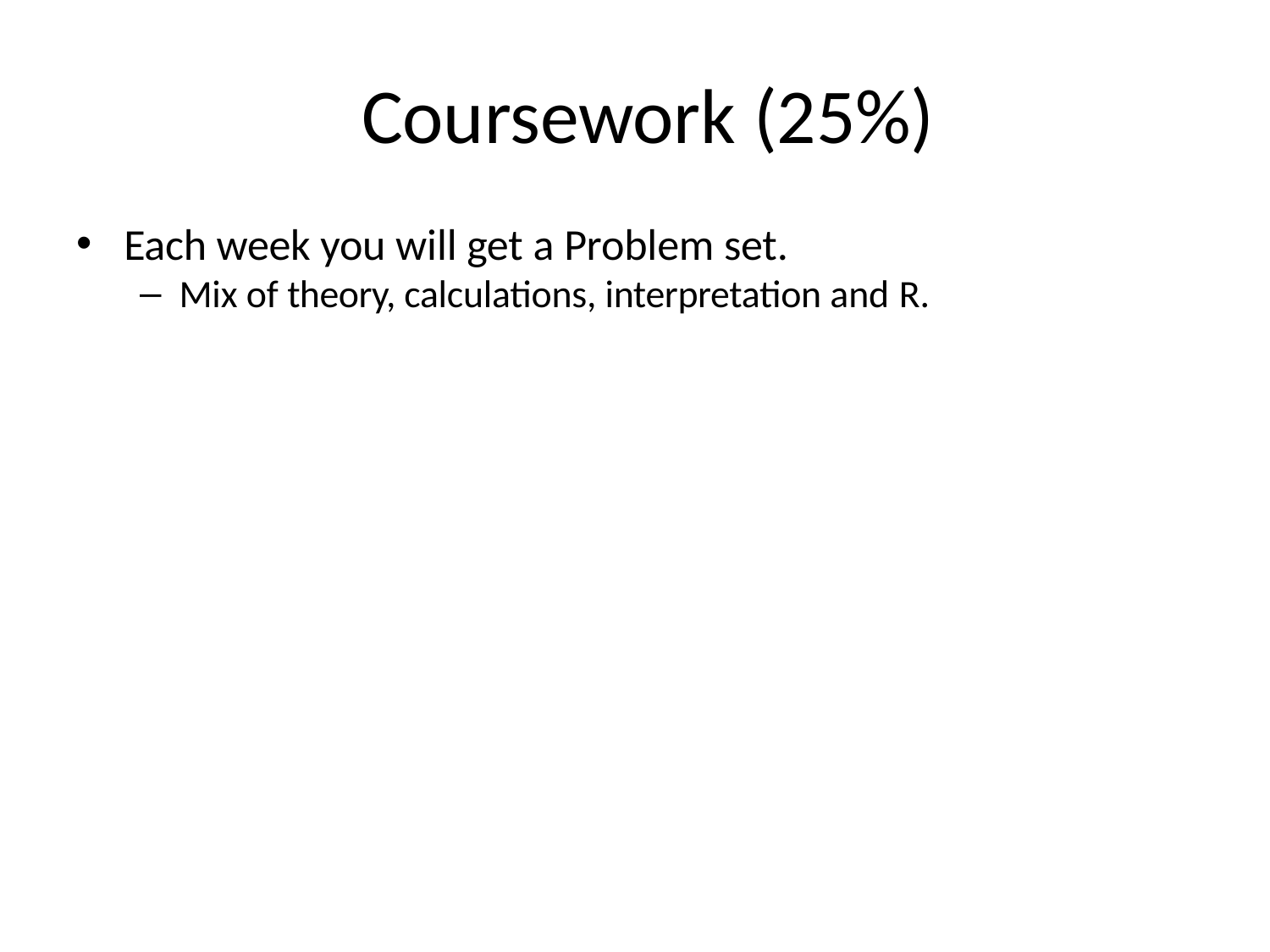

# Coursework (25%)
Each week you will get a Problem set.
Mix of theory, calculations, interpretation and R.